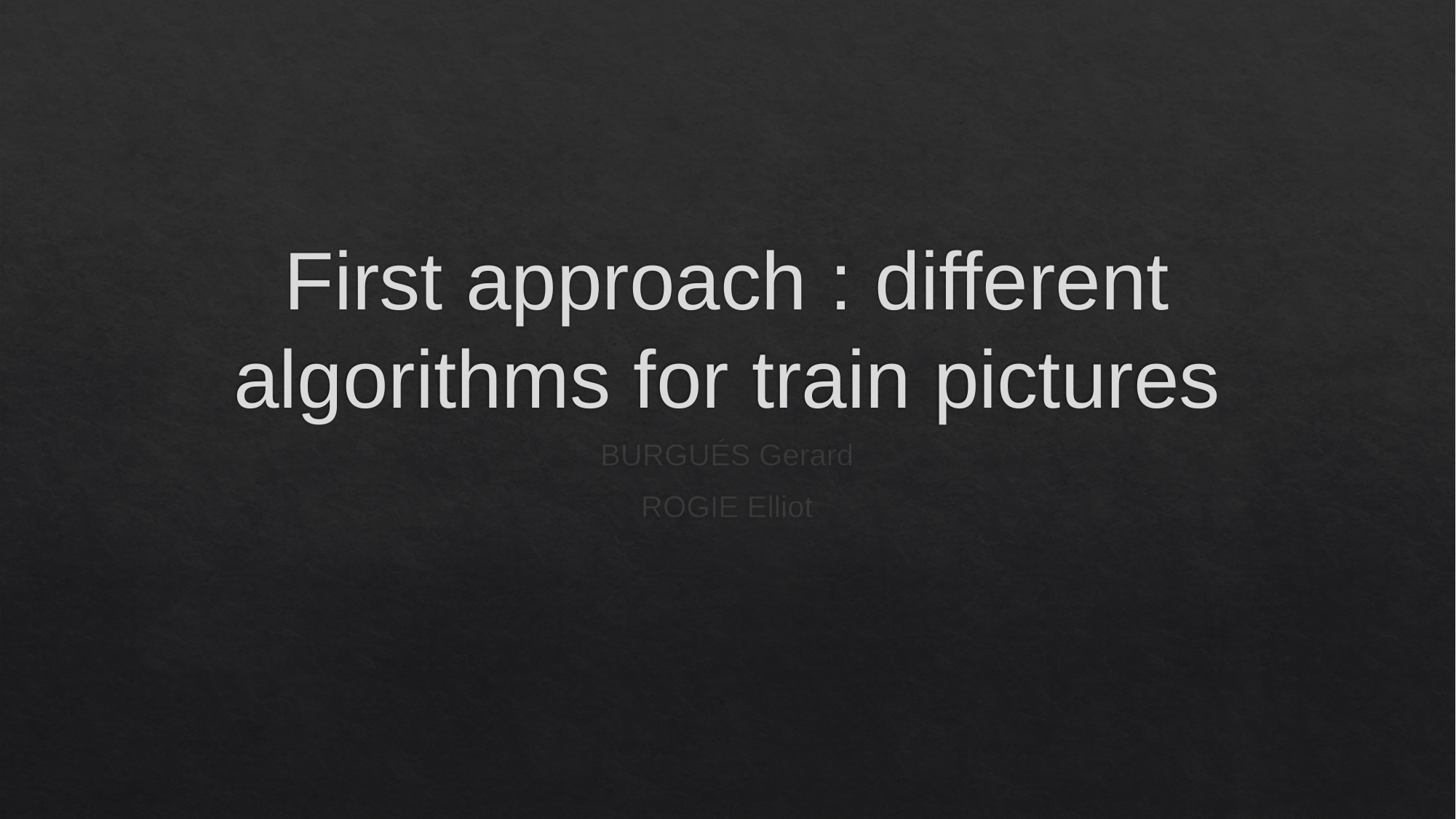

# First approach : different algorithms for train pictures
BURGUÉS Gerard
ROGIE Elliot